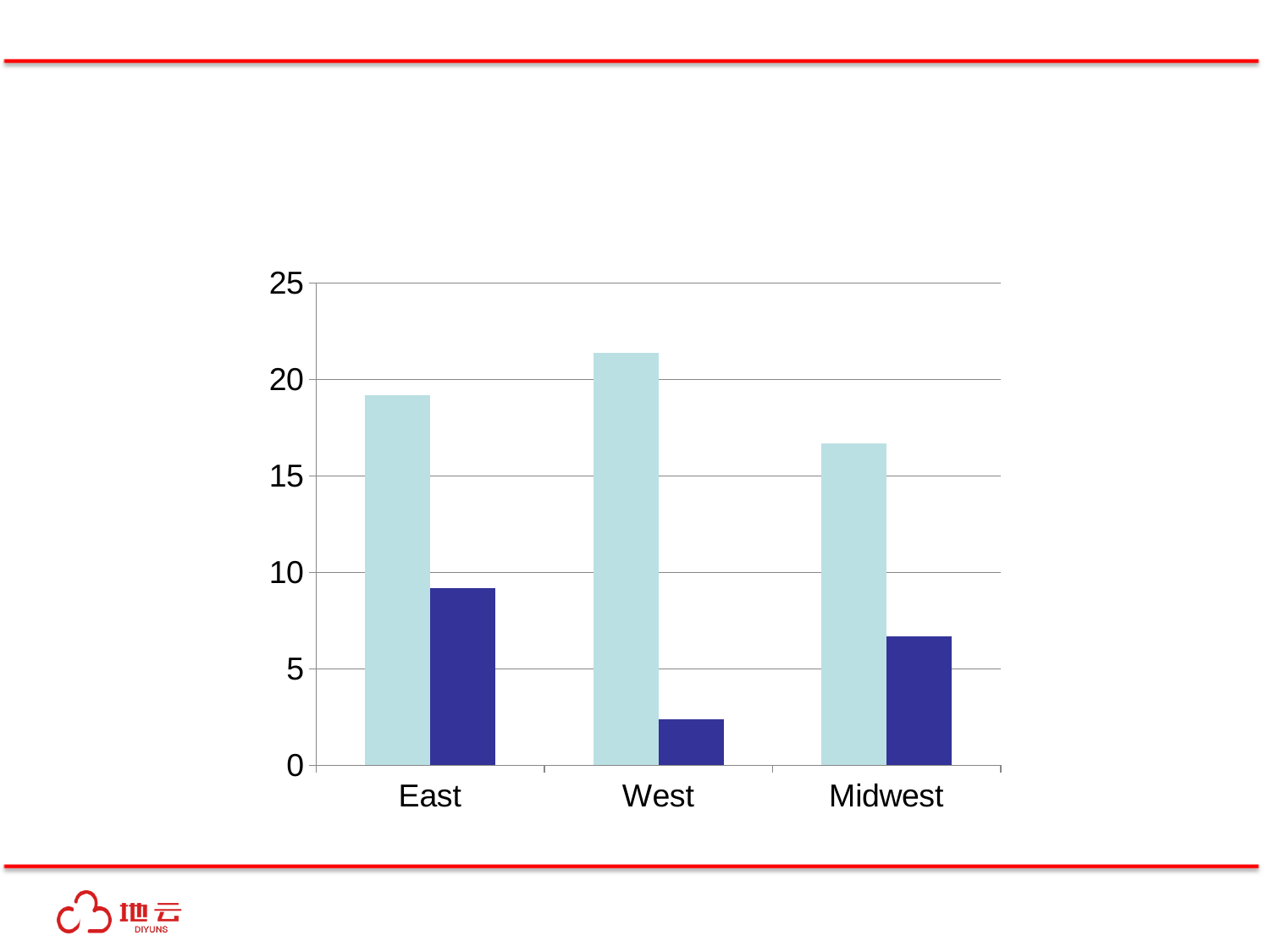

### Chart

| Category | Series 1 | Series 2 |
|---|---|---|
| East | 19.2 | 9.2 |
| West | 21.4 | 2.4 |
| Midwest | 16.7 | 6.7 |